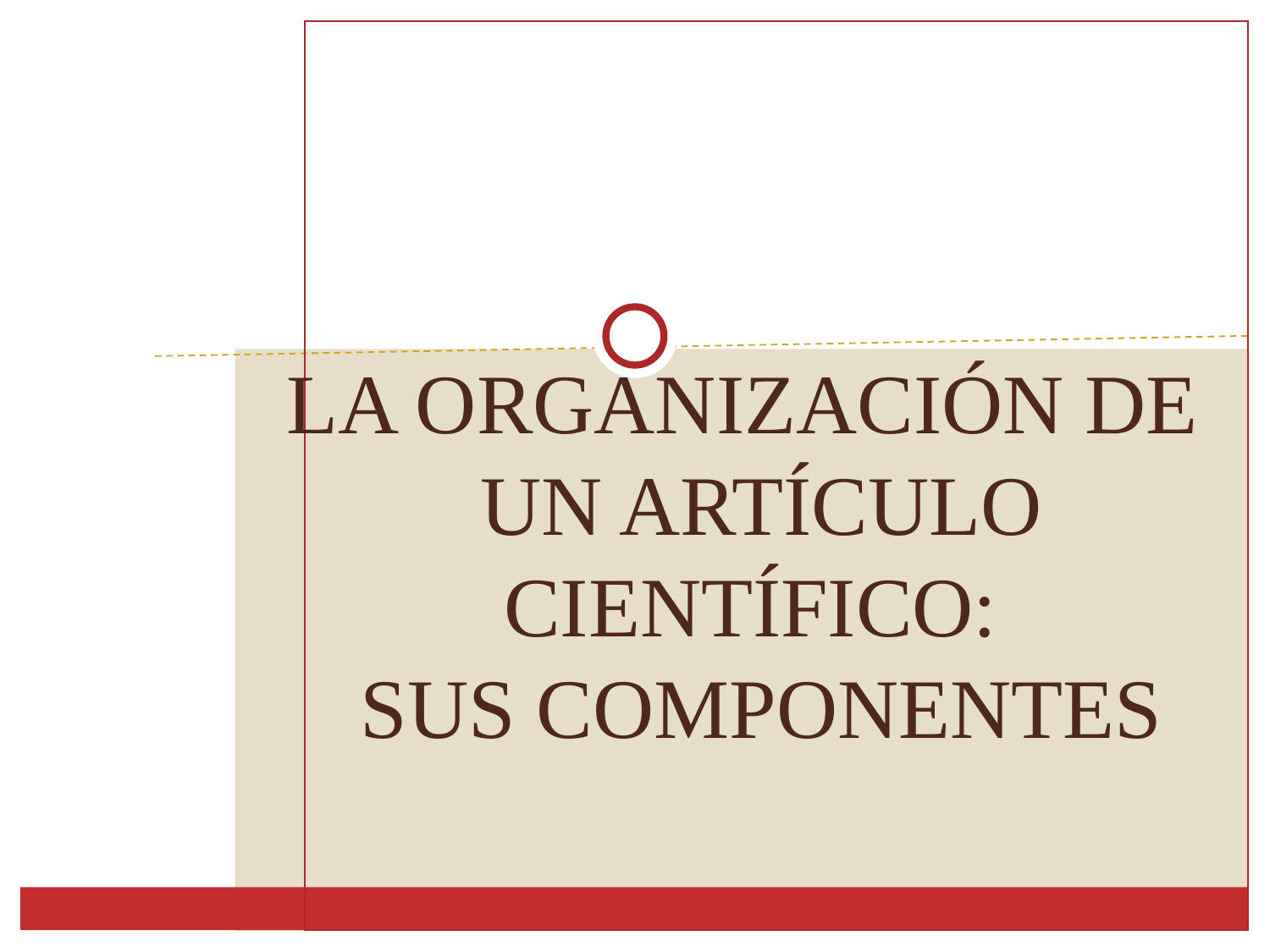

LA ORGANIZACIÓN DE UN ARTÍCULO CIENTÍFICO:
SUS COMPONENTES